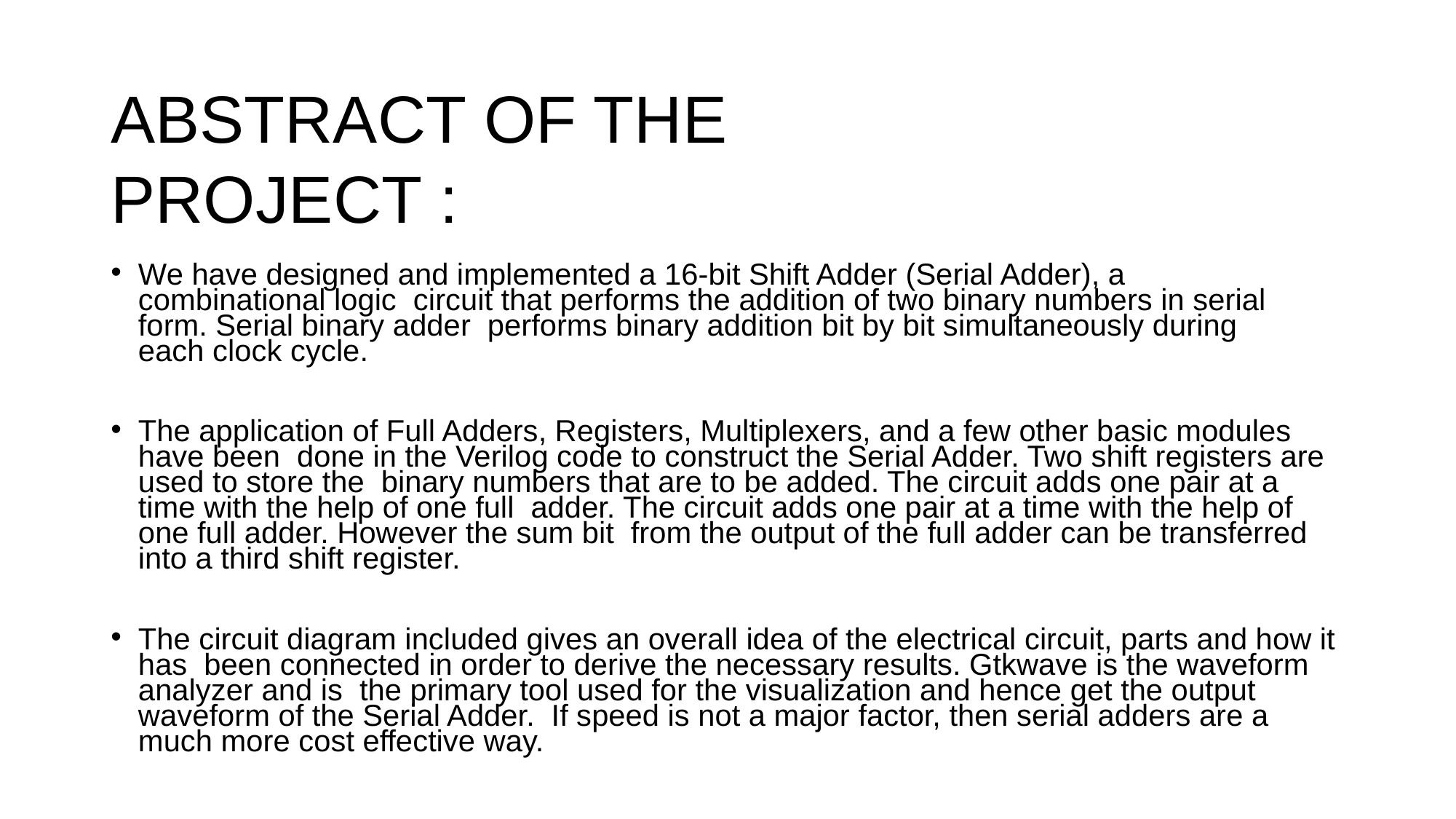

# ABSTRACT OF THE PROJECT :
We have designed and implemented a 16-bit Shift Adder (Serial Adder), a combinational logic  circuit that performs the addition of two binary numbers in serial form. Serial binary adder  performs binary addition bit by bit simultaneously during each clock cycle.

The application of Full Adders, Registers, Multiplexers, and a few other basic modules have been  done in the Verilog code to construct the Serial Adder. Two shift registers are used to store the  binary numbers that are to be added. The circuit adds one pair at a time with the help of one full  adder. The circuit adds one pair at a time with the help of one full adder. However the sum bit  from the output of the full adder can be transferred into a third shift register.

The circuit diagram included gives an overall idea of the electrical circuit, parts and how it has  been connected in order to derive the necessary results. Gtkwave is the waveform analyzer and is  the primary tool used for the visualization and hence get the output waveform of the Serial Adder.  If speed is not a major factor, then serial adders are a much more cost effective way.